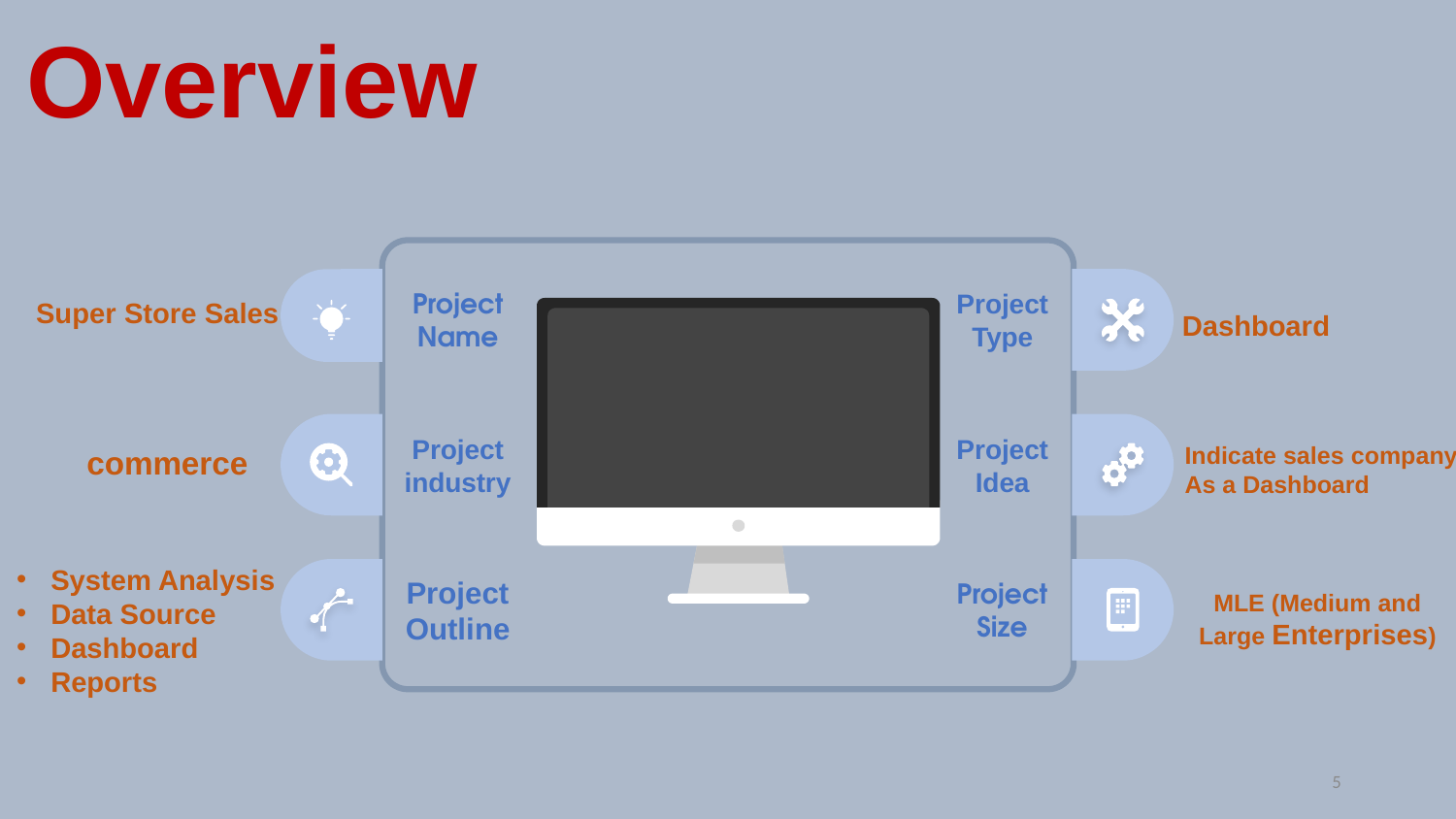

Overview

Project Name
Project Type
Super Store Sales

Dashboard

Project Idea
Project industry
Indicate sales company
As a Dashboard
commerce

System Analysis
Data Source
Dashboard
Reports

Project Outline
Project Size
MLE (Medium and Large Enterprises)

5